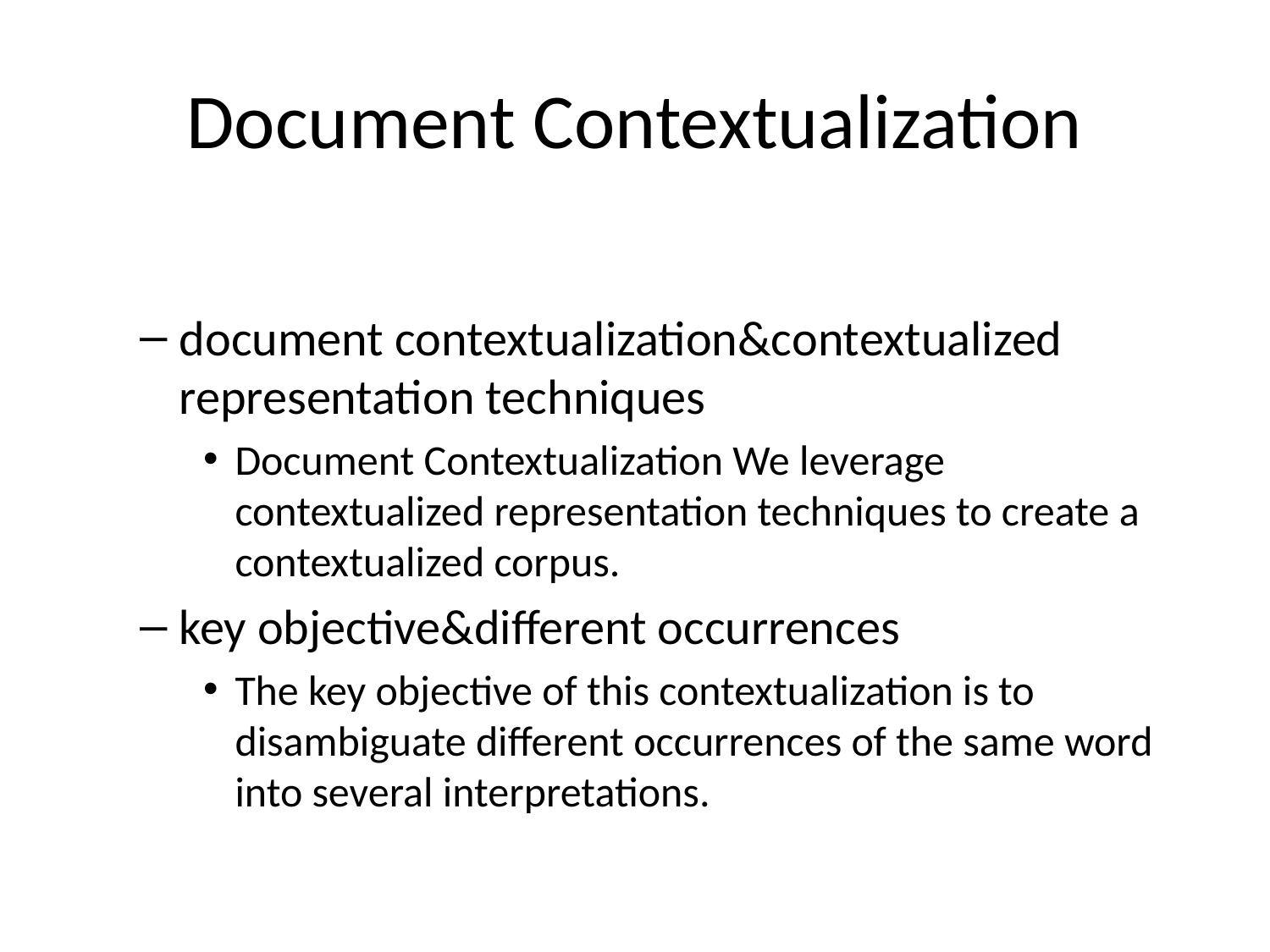

# Document Contextualization

document contextualization&contextualized representation techniques
Document Contextualization We leverage contextualized representation techniques to create a contextualized corpus.
key objective&different occurrences
The key objective of this contextualization is to disambiguate different occurrences of the same word into several interpretations.